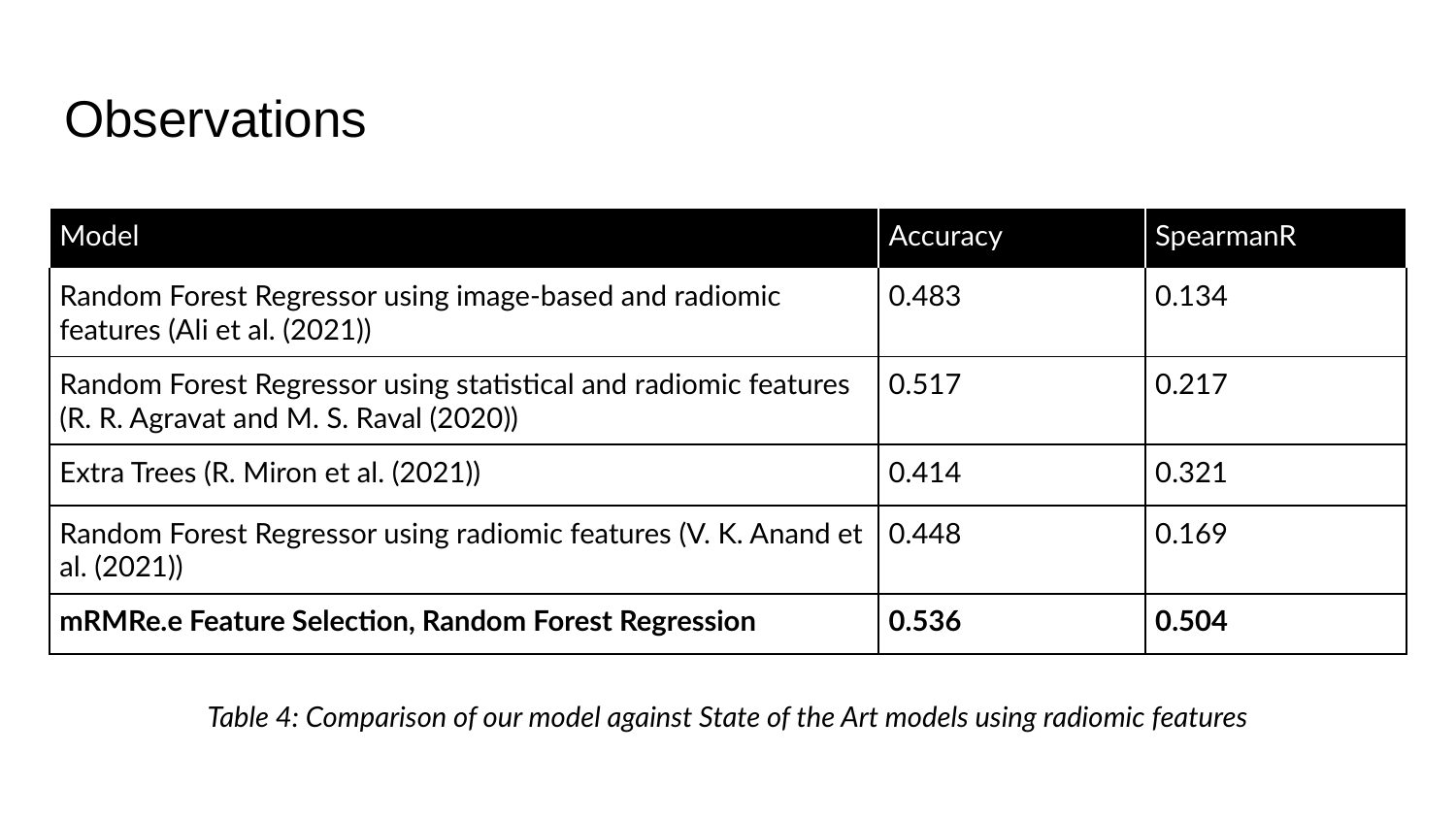

# Observations

| Model | Accuracy | SpearmanR |
| --- | --- | --- |
| Random Forest Regressor using image-based and radiomic features (Ali et al. (2021)) | 0.483 | 0.134 |
| Random Forest Regressor using statistical and radiomic features (R. R. Agravat and M. S. Raval (2020)) | 0.517 | 0.217 |
| Extra Trees (R. Miron et al. (2021)) | 0.414 | 0.321 |
| Random Forest Regressor using radiomic features (V. K. Anand et al. (2021)) | 0.448 | 0.169 |
| mRMRe.e Feature Selection, Random Forest Regression | 0.536 | 0.504 |
Table 4: Comparison of our model against State of the Art models using radiomic features